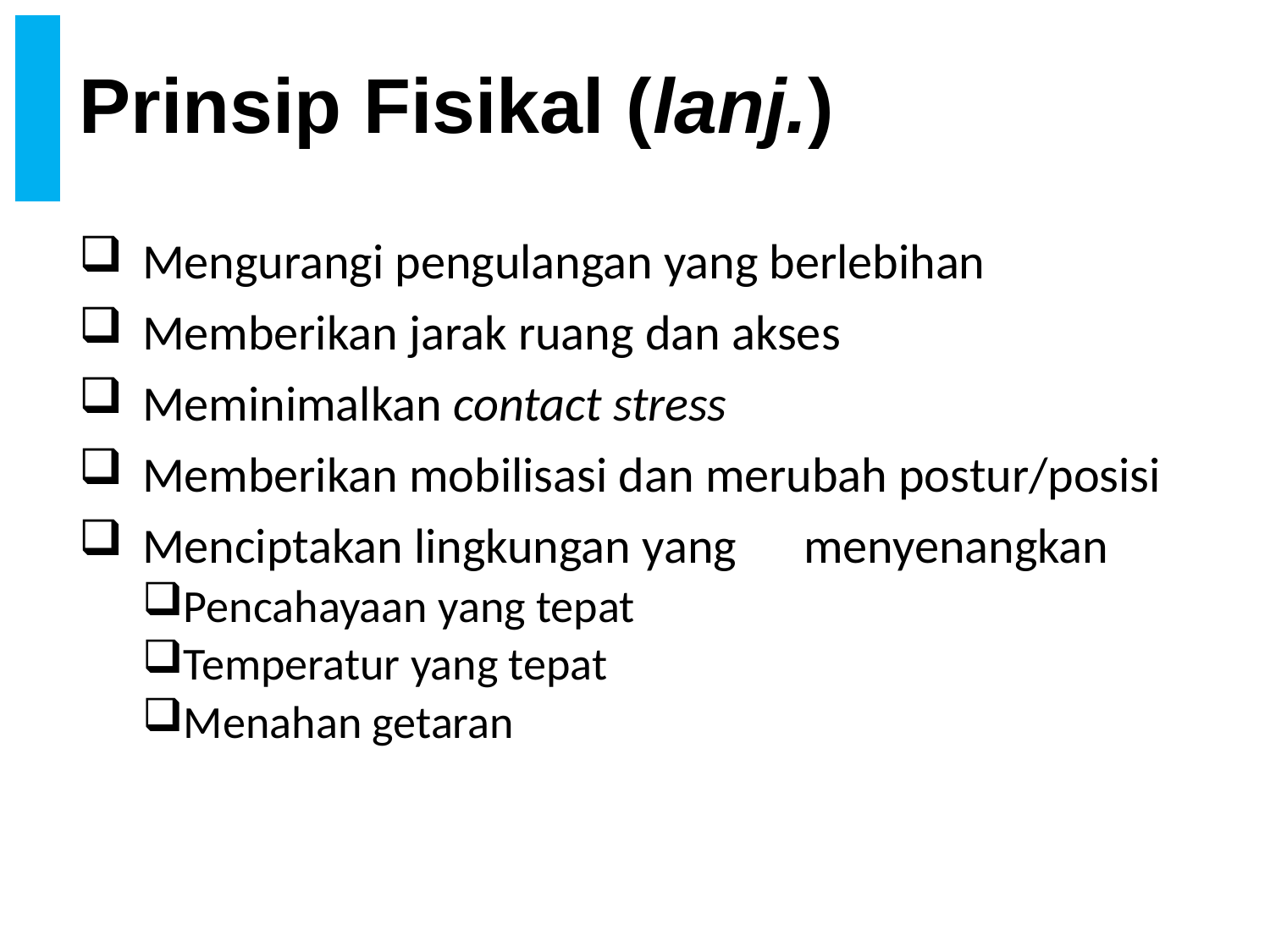

# Prinsip Fisikal (lanj.)
Mengurangi pengulangan yang berlebihan
Memberikan jarak ruang dan akses
Meminimalkan contact stress
Memberikan mobilisasi dan merubah postur/posisi
Menciptakan lingkungan yang      menyenangkan
Pencahayaan yang tepat
Temperatur yang tepat
Menahan getaran